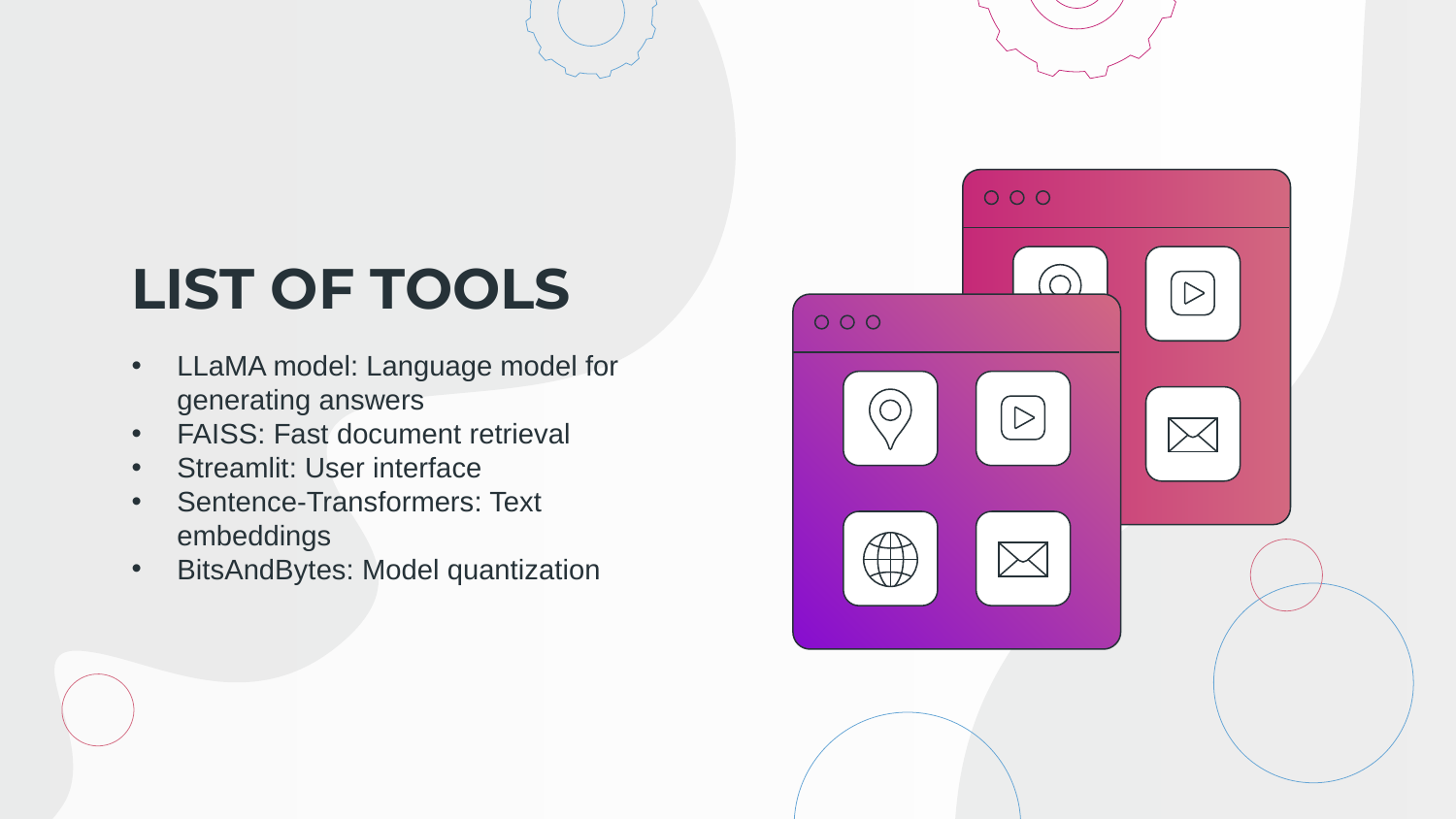

# LIST OF TOOLS

LLaMA model: Language model for generating answers
FAISS: Fast document retrieval
Streamlit: User interface
Sentence-Transformers: Text embeddings
BitsAndBytes: Model quantization